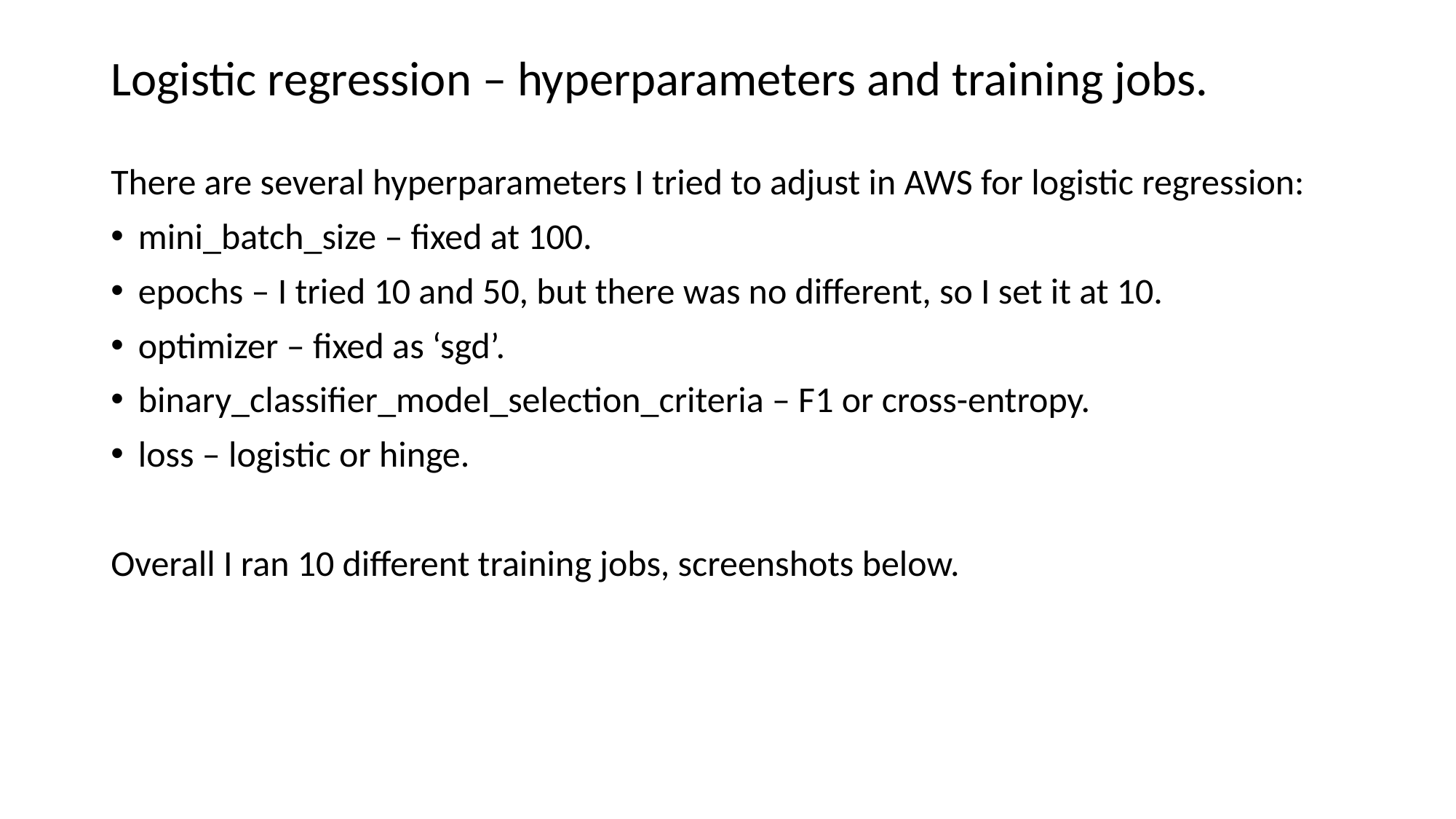

# Logistic regression – hyperparameters and training jobs.
There are several hyperparameters I tried to adjust in AWS for logistic regression:
mini_batch_size – fixed at 100.
epochs – I tried 10 and 50, but there was no different, so I set it at 10.
optimizer – fixed as ‘sgd’.
binary_classifier_model_selection_criteria – F1 or cross-entropy.
loss – logistic or hinge.

Overall I ran 10 different training jobs, screenshots below.